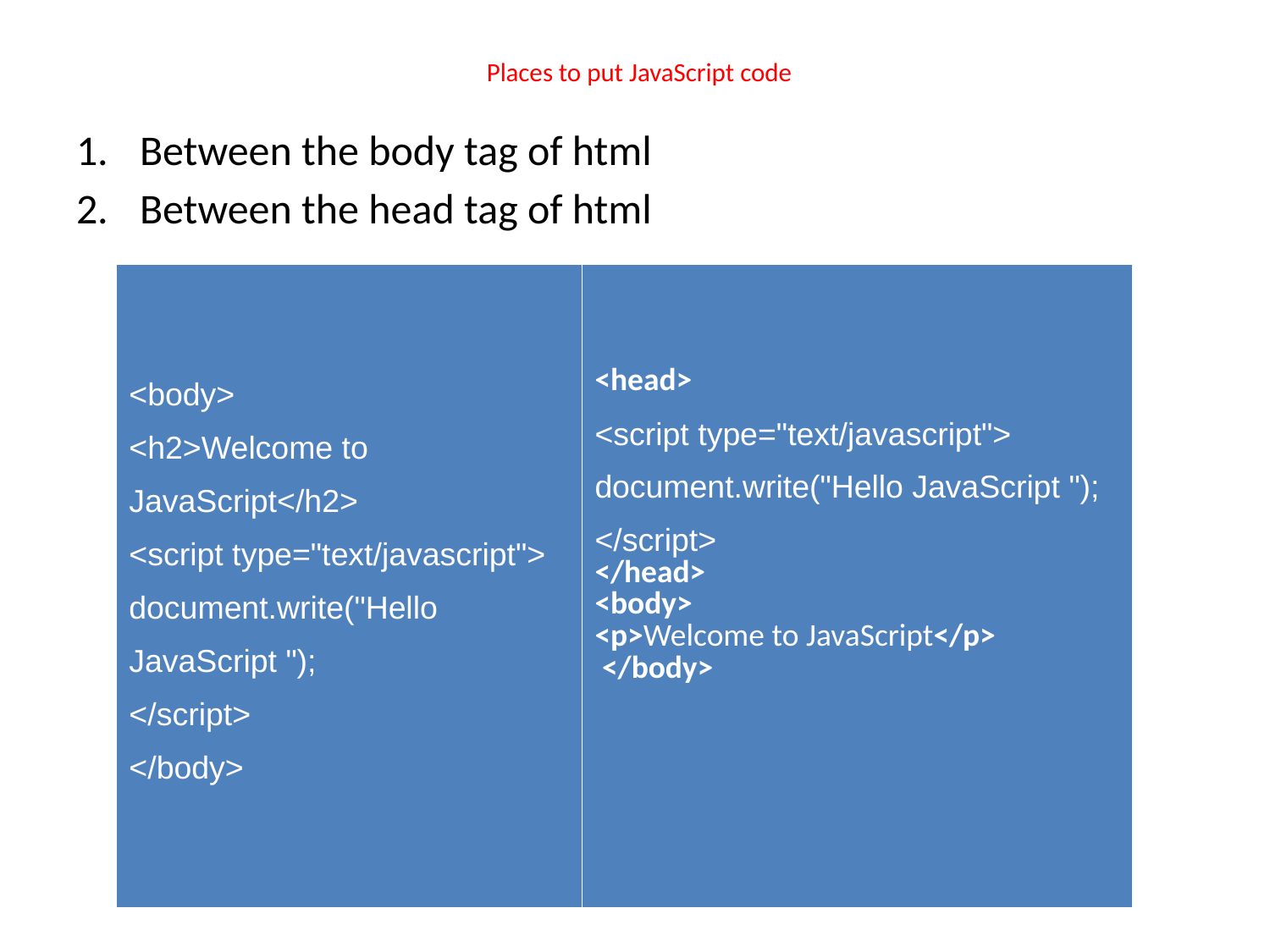

# Places to put JavaScript code
Between the body tag of html
Between the head tag of html

| <body> <h2>Welcome to JavaScript</h2> <script type="text/javascript"> document.write("Hello JavaScript "); </script> </body> | <head>   <script type="text/javascript"> document.write("Hello JavaScript "); </script> </head>   <body>   <p>Welcome to JavaScript</p>    </body> |
| --- | --- |